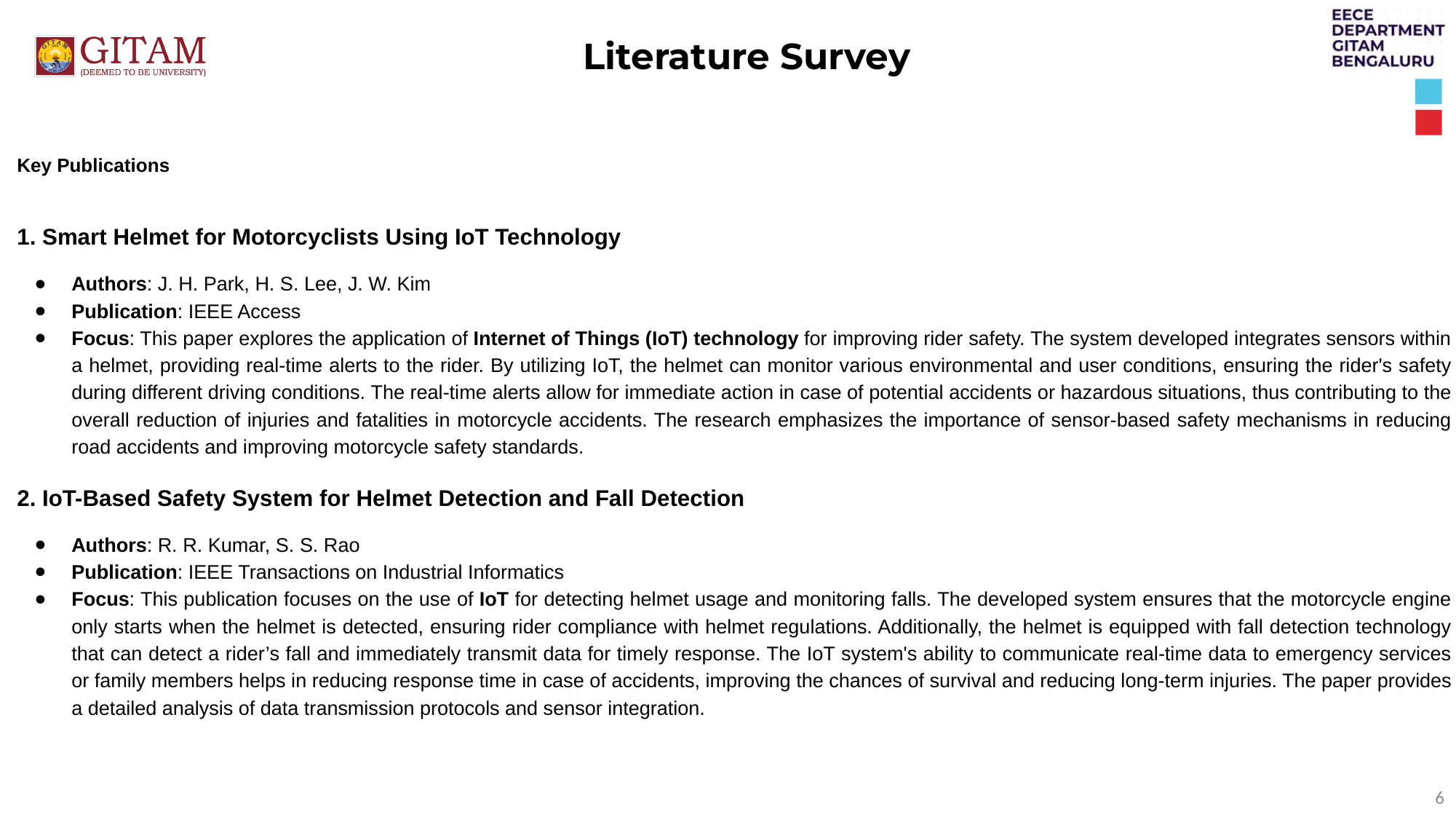

Literature Survey

Key Publications

1. Smart Helmet for Motorcyclists Using IoT Technology
Authors: J. H. Park, H. S. Lee, J. W. Kim
Publication: IEEE Access
Focus: This paper explores the application of Internet of Things (IoT) technology for improving rider safety. The system developed integrates sensors within a helmet, providing real-time alerts to the rider. By utilizing IoT, the helmet can monitor various environmental and user conditions, ensuring the rider's safety during different driving conditions. The real-time alerts allow for immediate action in case of potential accidents or hazardous situations, thus contributing to the overall reduction of injuries and fatalities in motorcycle accidents. The research emphasizes the importance of sensor-based safety mechanisms in reducing road accidents and improving motorcycle safety standards.
2. IoT-Based Safety System for Helmet Detection and Fall Detection
Authors: R. R. Kumar, S. S. Rao
Publication: IEEE Transactions on Industrial Informatics
Focus: This publication focuses on the use of IoT for detecting helmet usage and monitoring falls. The developed system ensures that the motorcycle engine only starts when the helmet is detected, ensuring rider compliance with helmet regulations. Additionally, the helmet is equipped with fall detection technology that can detect a rider’s fall and immediately transmit data for timely response. The IoT system's ability to communicate real-time data to emergency services or family members helps in reducing response time in case of accidents, improving the chances of survival and reducing long-term injuries. The paper provides a detailed analysis of data transmission protocols and sensor integration.

6